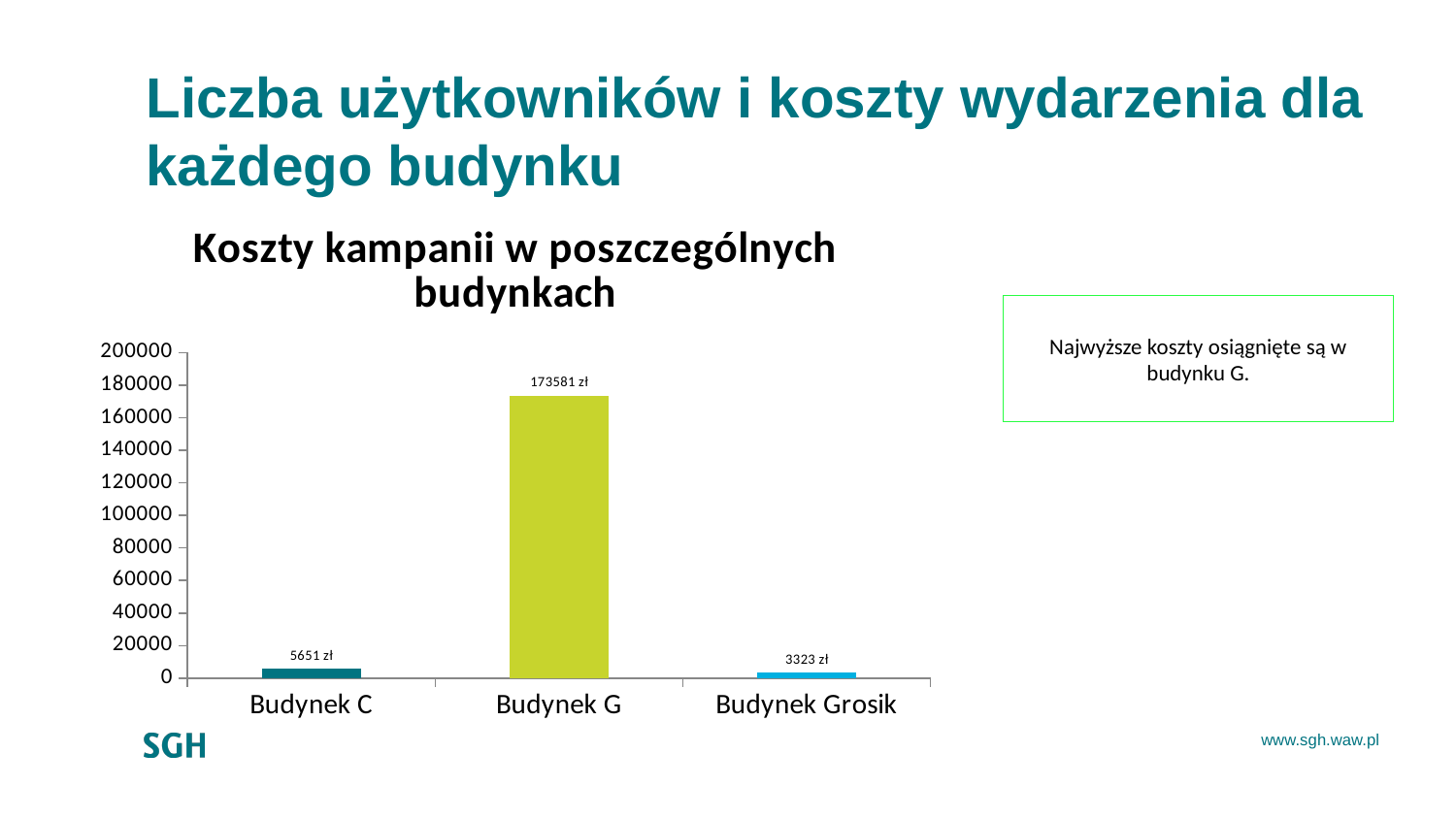

# Liczba użytkowników i koszty wydarzenia dla każdego budynku

### Chart: Koszty kampanii w poszczególnych budynkach

| Category | Koszty |
|---|---|
| Budynek C | 5650.88 |
| Budynek G | 173580.66 |
| Budynek Grosik | 3322.7 |
Najwyższe koszty osiągnięte są w budynku G.